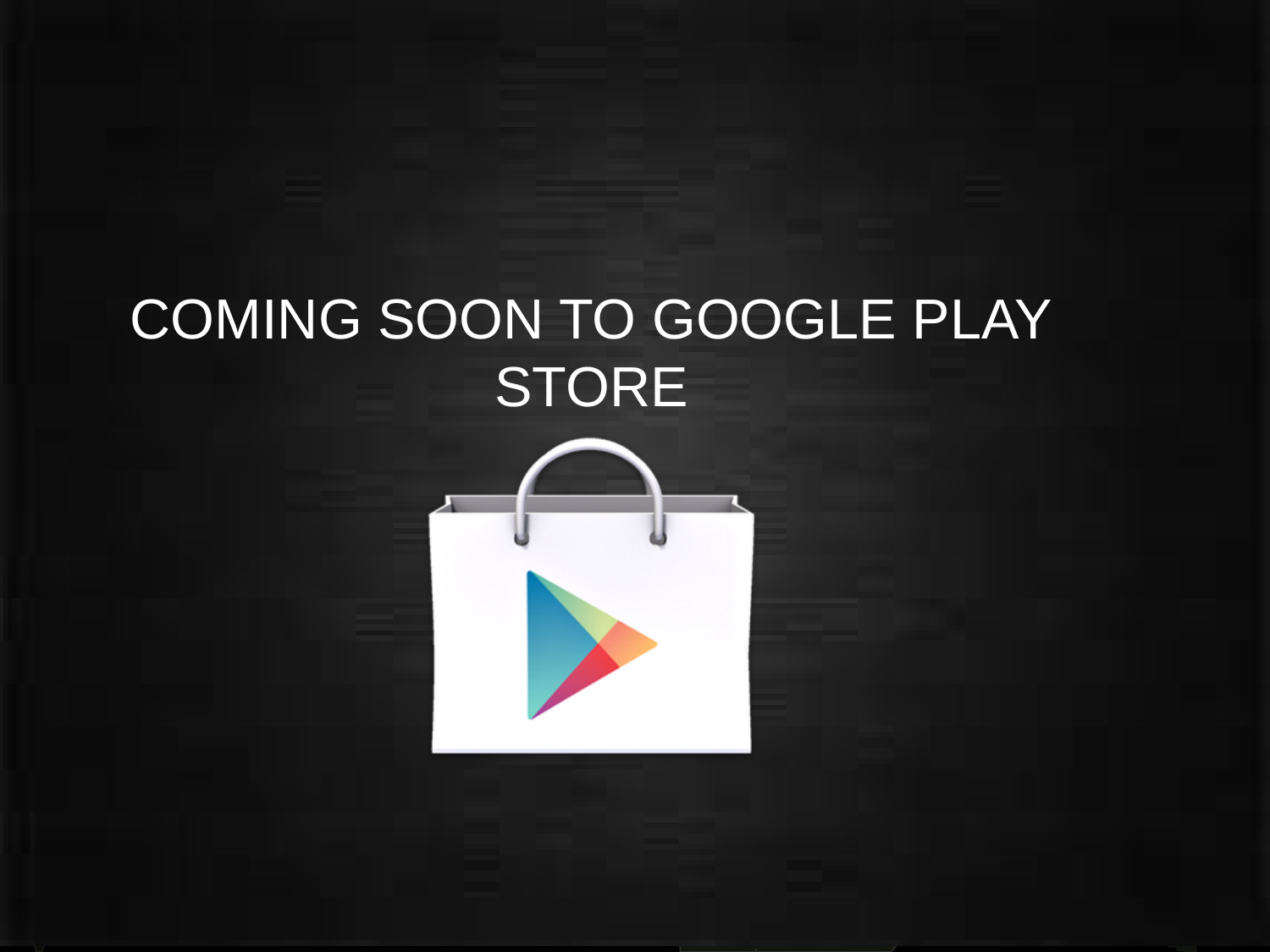

# COMING SOON TO GOOGLE PLAY STORE